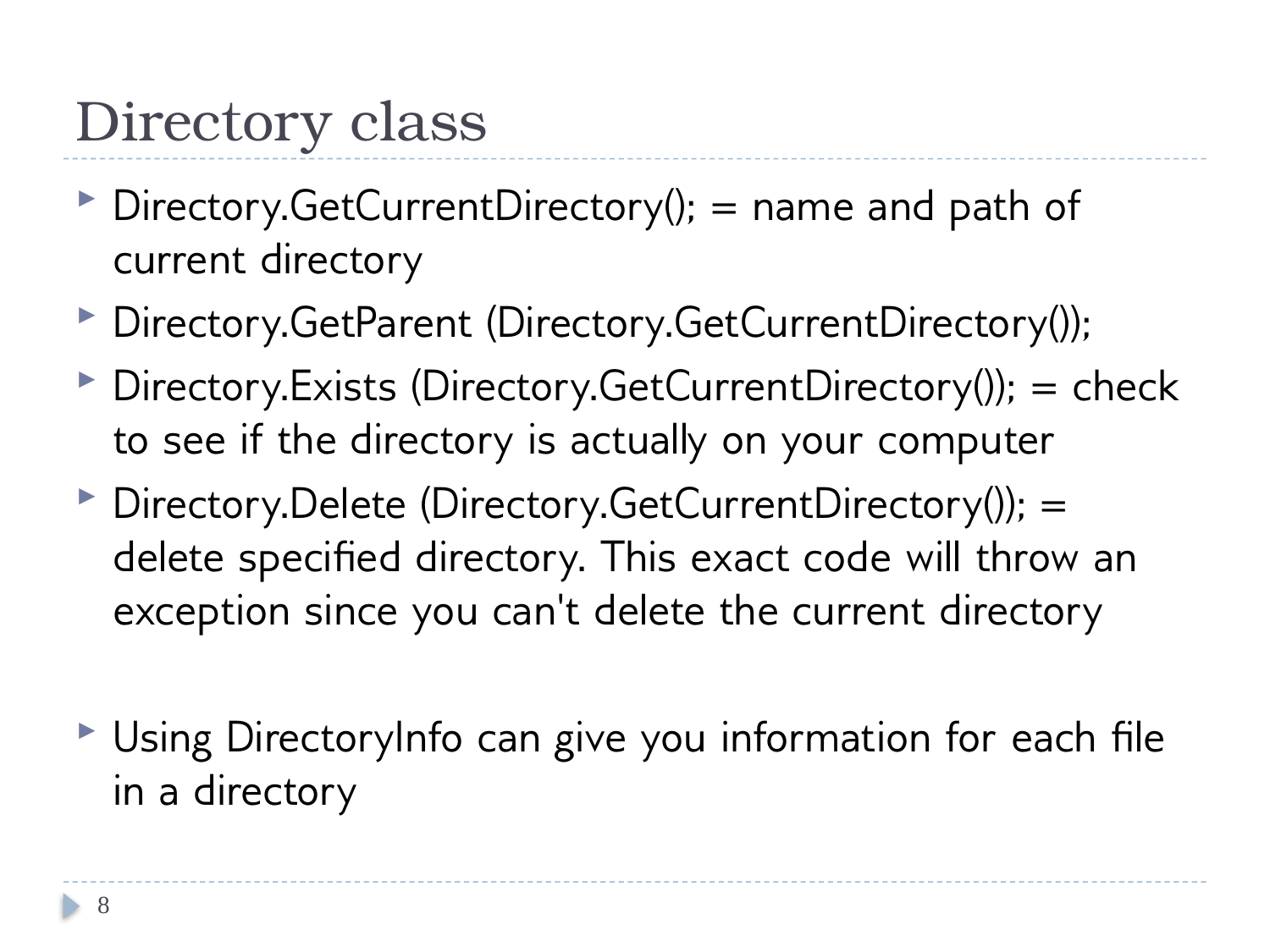

# Directory class
Directory.GetCurrentDirectory(); = name and path of current directory
Directory.GetParent (Directory.GetCurrentDirectory());
Directory.Exists (Directory.GetCurrentDirectory()); = check to see if the directory is actually on your computer
Directory.Delete (Directory.GetCurrentDirectory()); = delete specified directory. This exact code will throw an exception since you can't delete the current directory

Using DirectoryInfo can give you information for each file in a directory
8